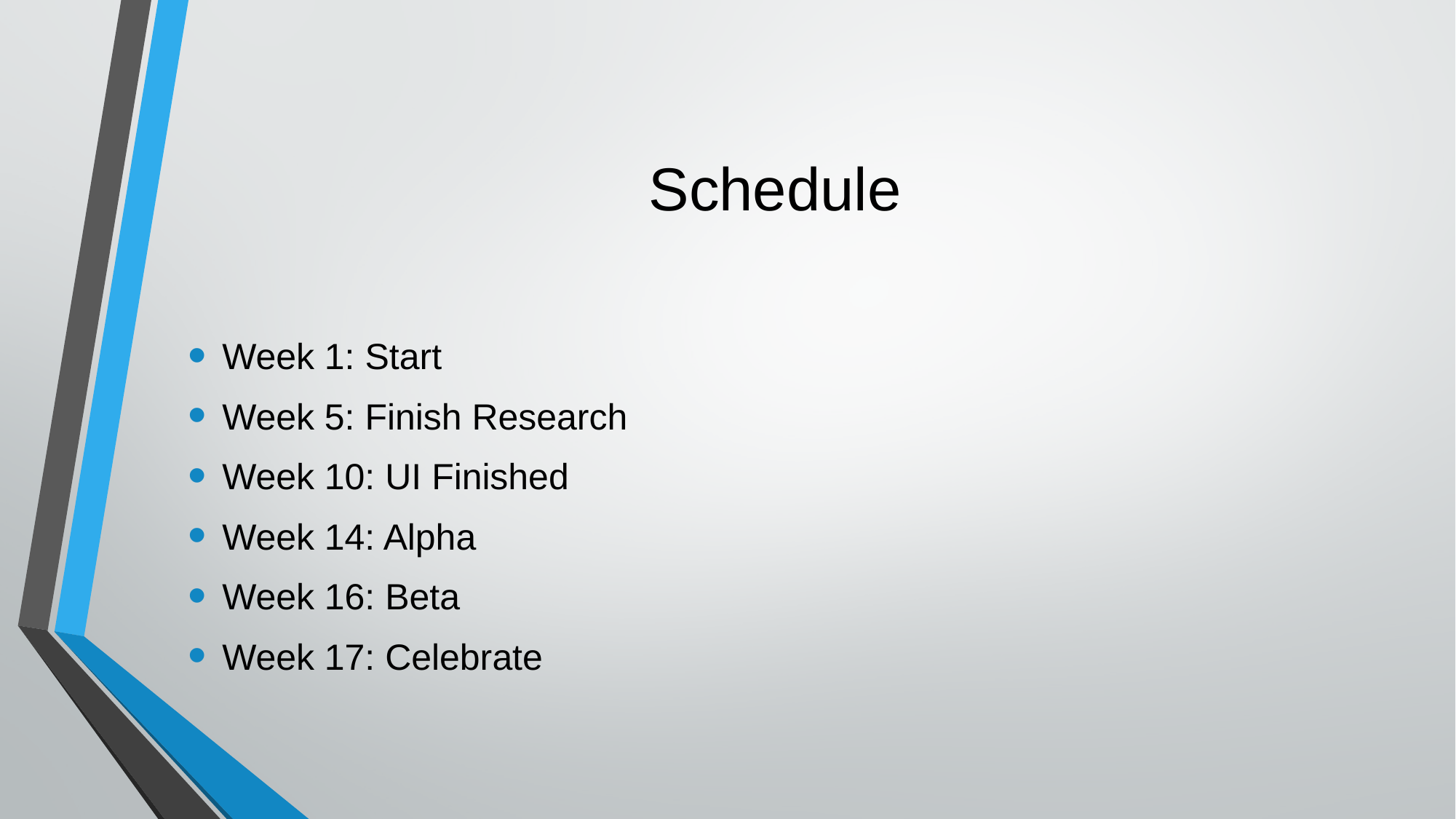

# Schedule
Week 1: Start
Week 5: Finish Research
Week 10: UI Finished
Week 14: Alpha
Week 16: Beta
Week 17: Celebrate